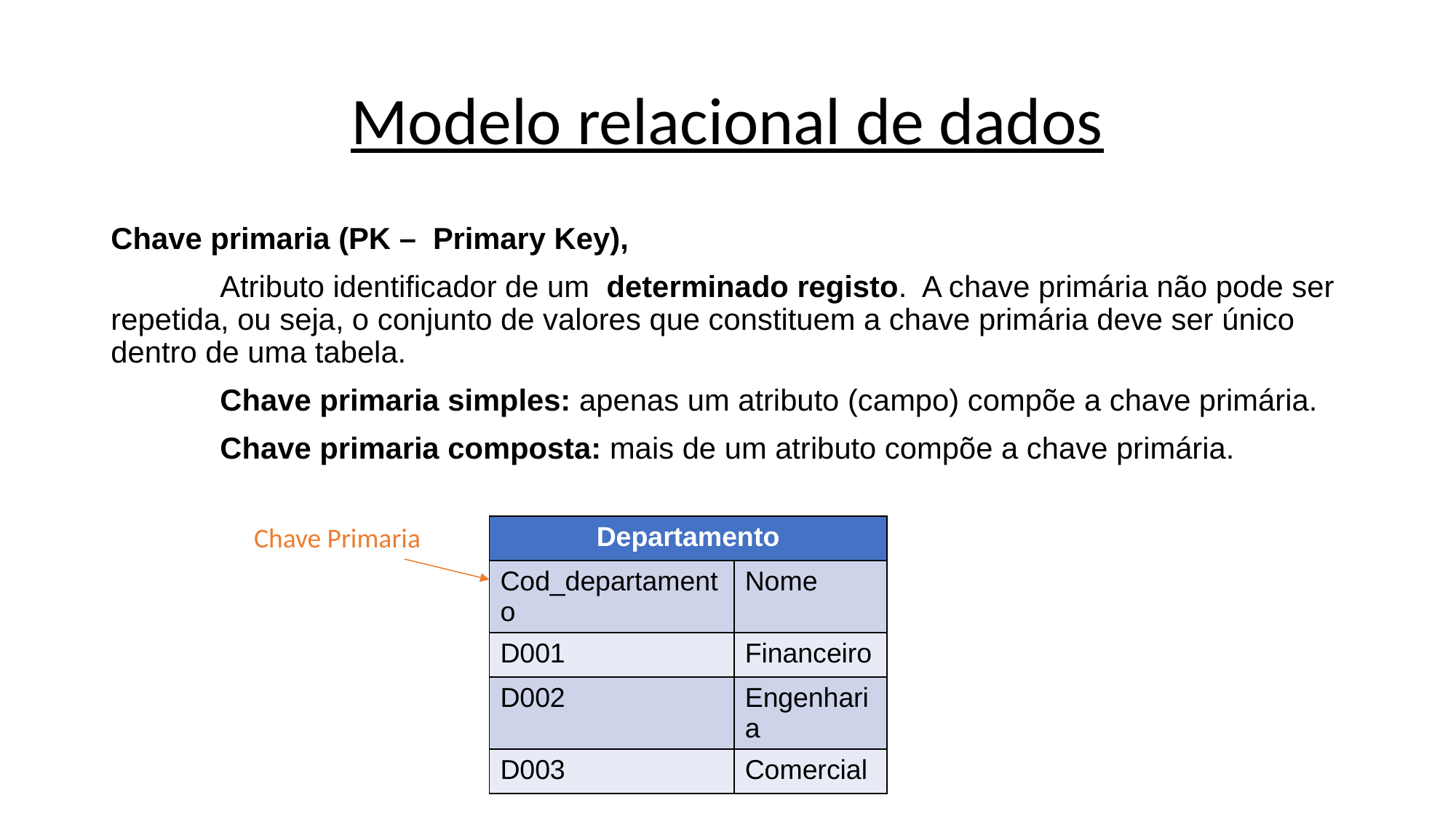

# Modelo relacional de dados
Chave primaria (PK –  Primary Key),
	Atributo identificador de um  determinado registo.  A chave primária não pode ser repetida, ou seja, o conjunto de valores que constituem a chave primária deve ser único dentro de uma tabela.
	Chave primaria simples: apenas um atributo (campo) compõe a chave primária.
	Chave primaria composta: mais de um atributo compõe a chave primária.
Chave Primaria
| Departamento |  |
| --- | --- |
| Cod\_departamento | Nome |
| D001 | Financeiro |
| D002 | Engenharia |
| D003 | Comercial |